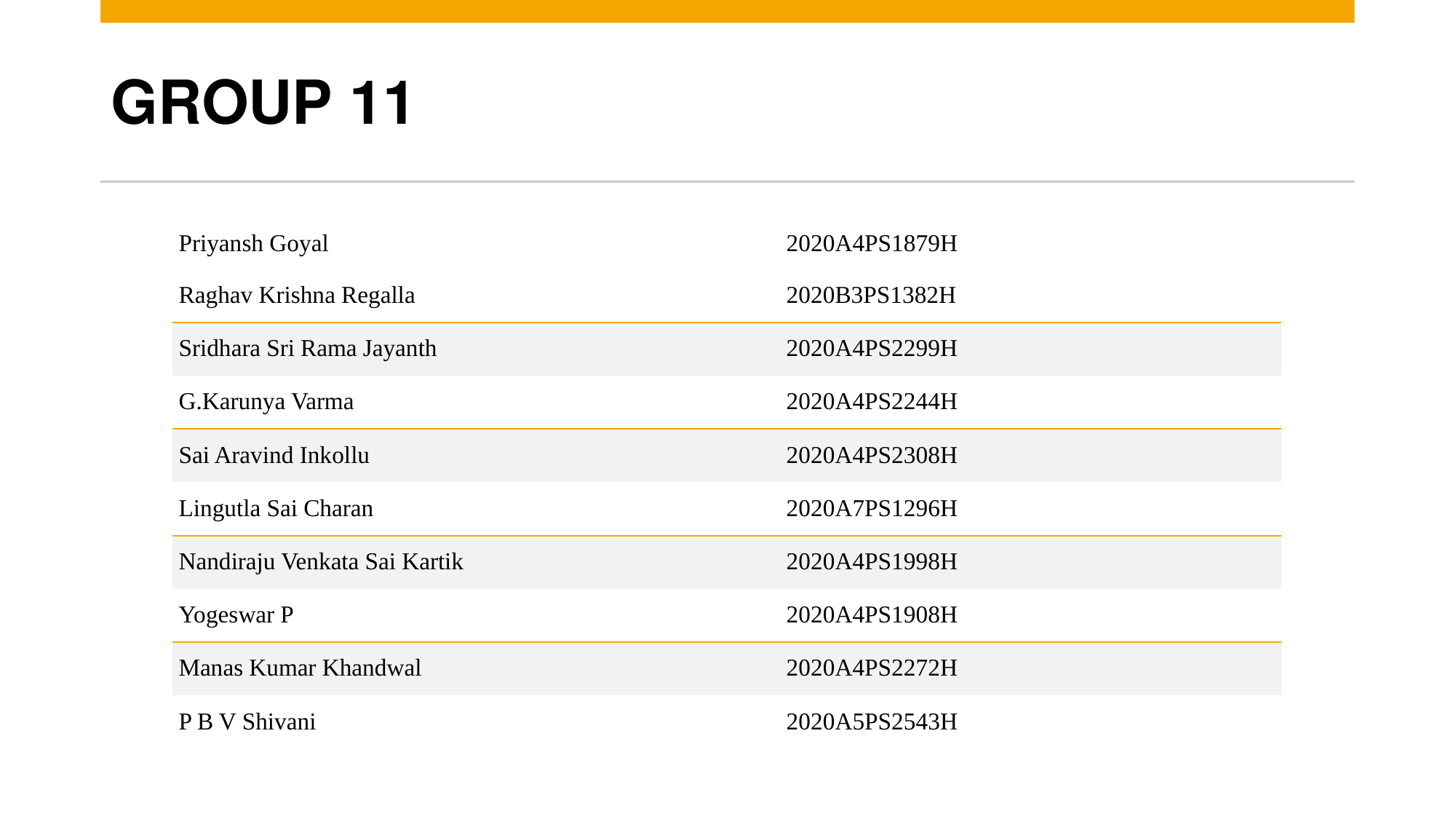

# GROUP 11

| Priyansh Goyal | 2020A4PS1879H |
| --- | --- |
| Raghav Krishna Regalla | 2020B3PS1382H |
| Sridhara Sri Rama Jayanth | 2020A4PS2299H |
| G.Karunya Varma | 2020A4PS2244H |
| Sai Aravind Inkollu | 2020A4PS2308H |
| Lingutla Sai Charan | 2020A7PS1296H |
| Nandiraju Venkata Sai Kartik | 2020A4PS1998H |
| Yogeswar P | 2020A4PS1908H |
| Manas Kumar Khandwal | 2020A4PS2272H |
| P B V Shivani | 2020A5PS2543H |